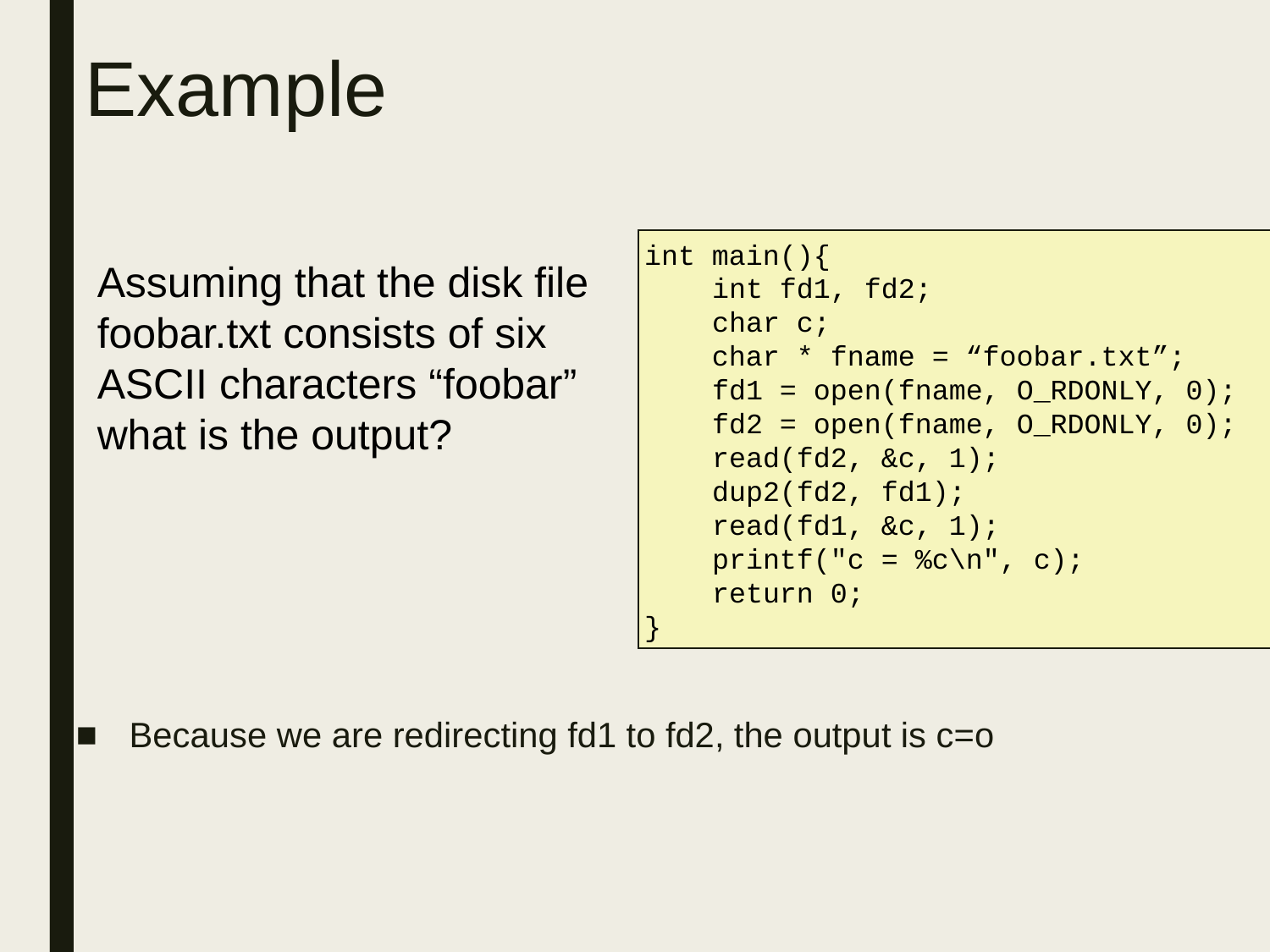

# Example
int main(){
    int fd1, fd2;
    char c;
    char * fname = “foobar.txt”;
    fd1 = open(fname, O_RDONLY, 0);
    fd2 = open(fname, O_RDONLY, 0);
    read(fd2, &c, 1);
    dup2(fd2, fd1);
    read(fd1, &c, 1);
    printf("c = %c\n", c);
    return 0;
}
Assuming that the disk file foobar.txt consists of six ASCII characters “foobar” what is the output?

Because we are redirecting fd1 to fd2, the output is c=o